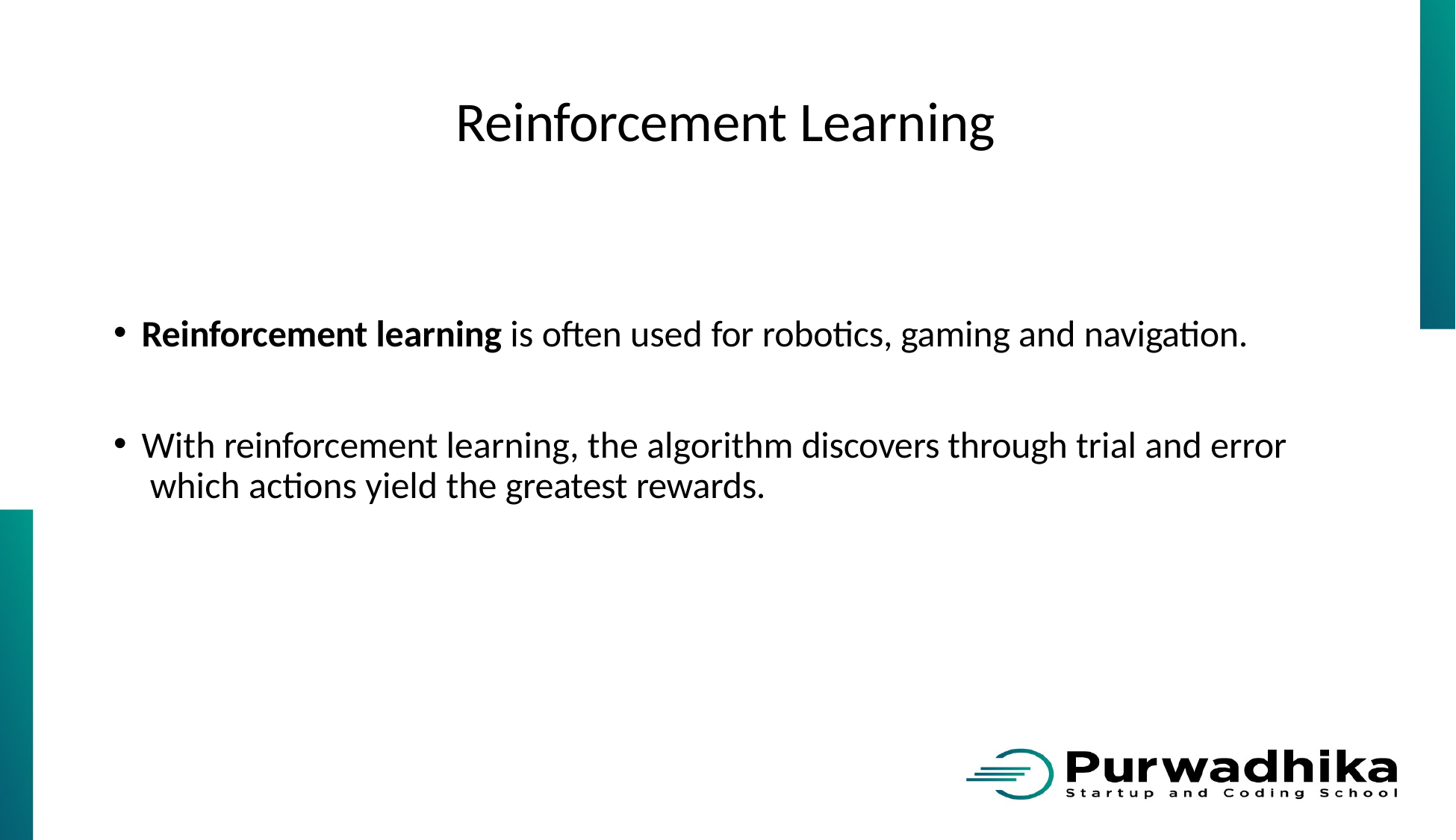

# Reinforcement Learning
Reinforcement learning is often used for robotics, gaming and navigation.

With reinforcement learning, the algorithm discovers through trial and error  which actions yield the greatest rewards.